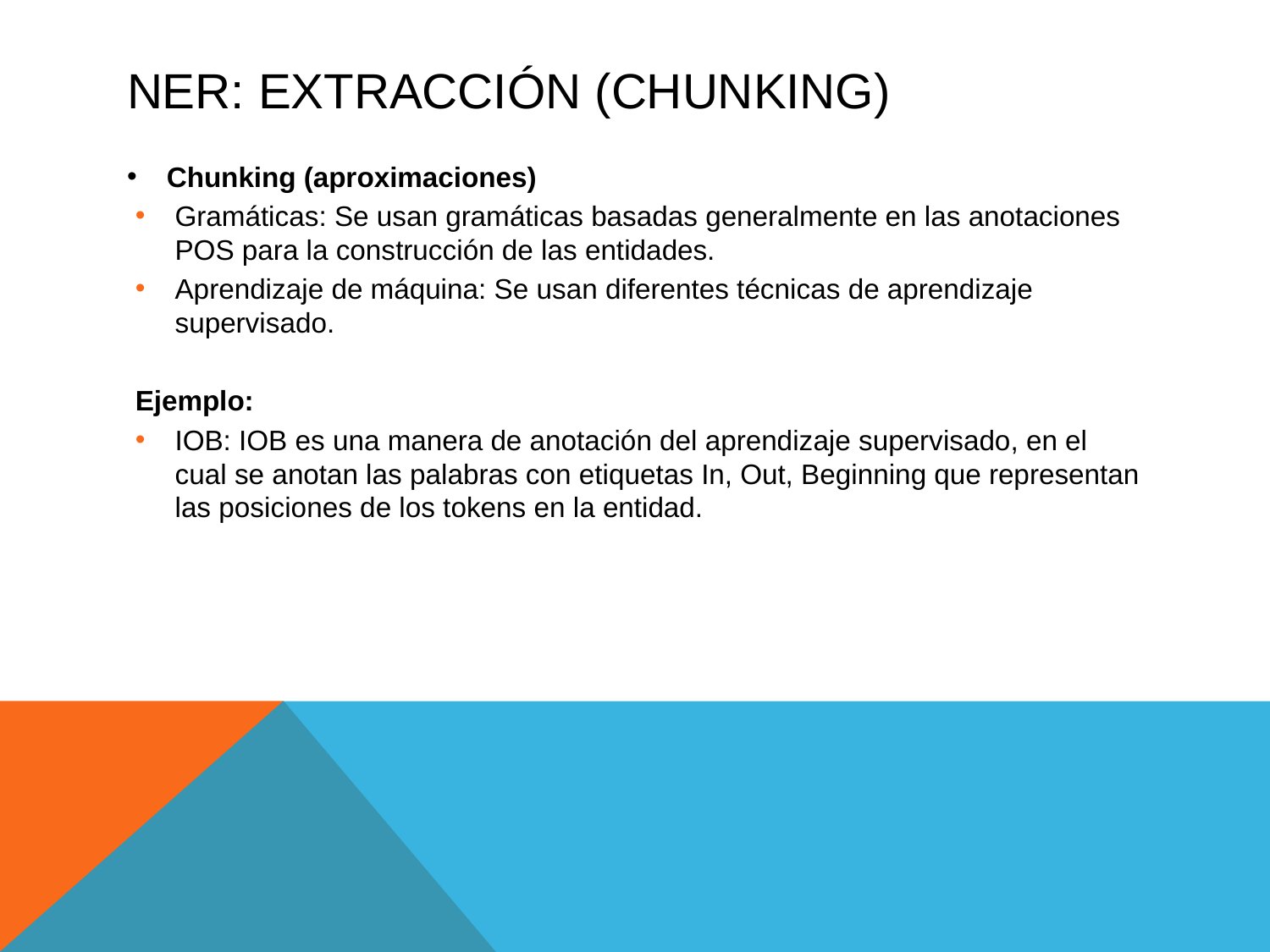

# NER: Extracción (Chunking)
Chunking (aproximaciones)
Gramáticas: Se usan gramáticas basadas generalmente en las anotaciones POS para la construcción de las entidades.
Aprendizaje de máquina: Se usan diferentes técnicas de aprendizaje supervisado.

Ejemplo:
IOB: IOB es una manera de anotación del aprendizaje supervisado, en el cual se anotan las palabras con etiquetas In, Out, Beginning que representan las posiciones de los tokens en la entidad.